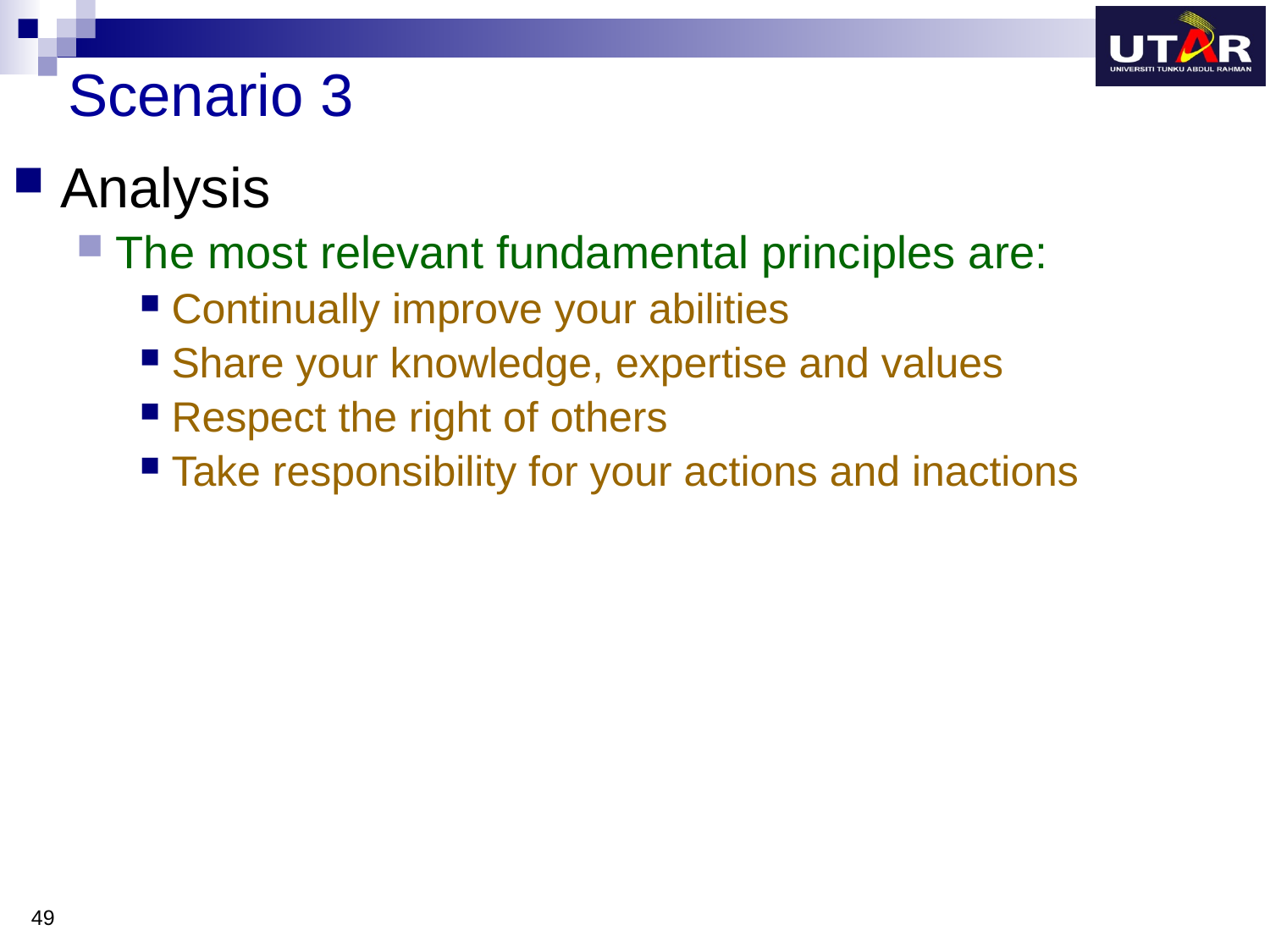

# Scenario 3
Analysis
The most relevant fundamental principles are:
Continually improve your abilities
Share your knowledge, expertise and values
Respect the right of others
Take responsibility for your actions and inactions
49